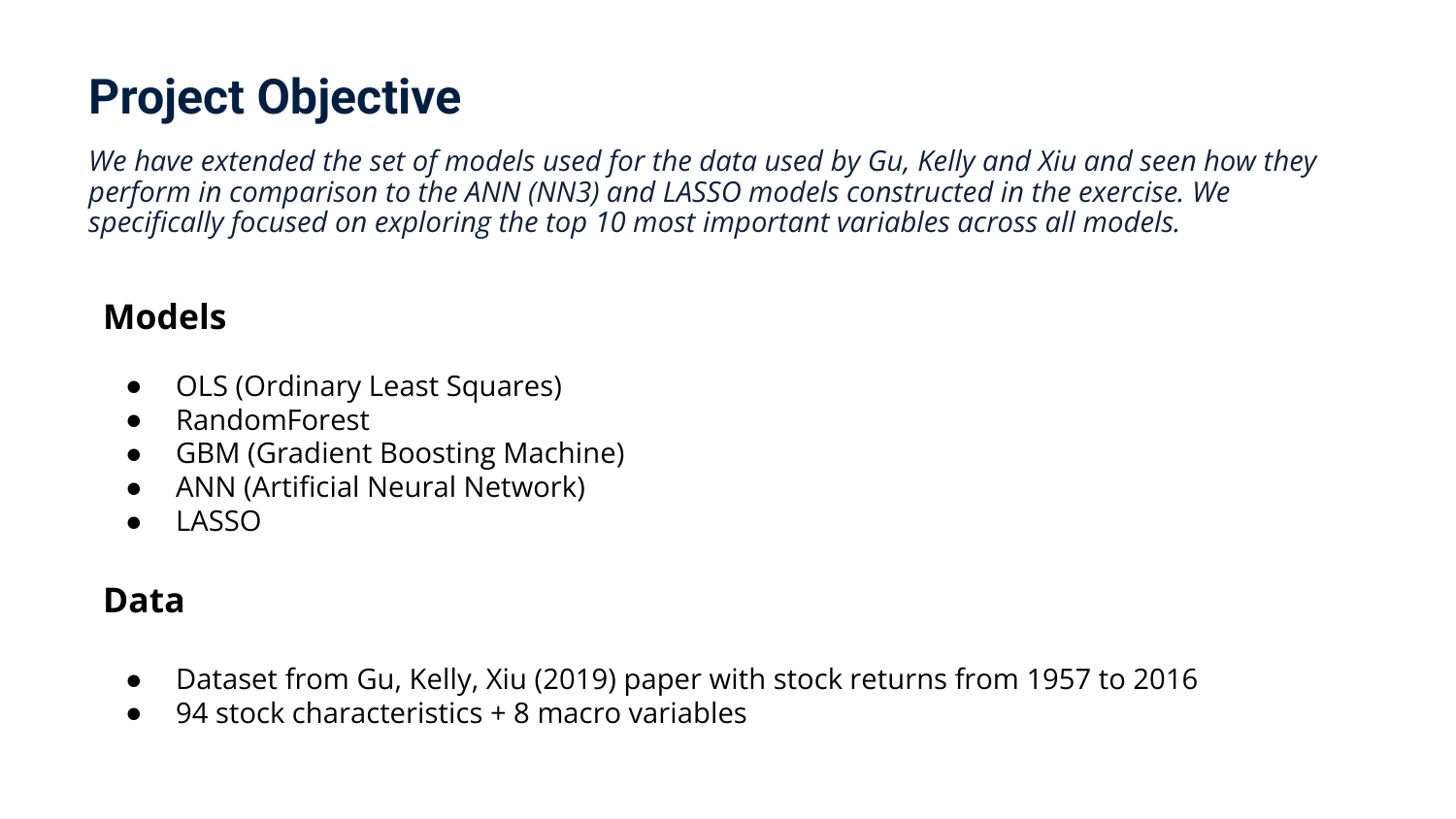

Project Objective
# We have extended the set of models used for the data used by Gu, Kelly and Xiu and seen how they perform in comparison to the ANN (NN3) and LASSO models constructed in the exercise. We specifically focused on exploring the top 10 most important variables across all models.
Models

OLS (Ordinary Least Squares)
RandomForest
GBM (Gradient Boosting Machine)
ANN (Artificial Neural Network)
LASSO

Data

Dataset from Gu, Kelly, Xiu (2019) paper with stock returns from 1957 to 2016
94 stock characteristics + 8 macro variables
3